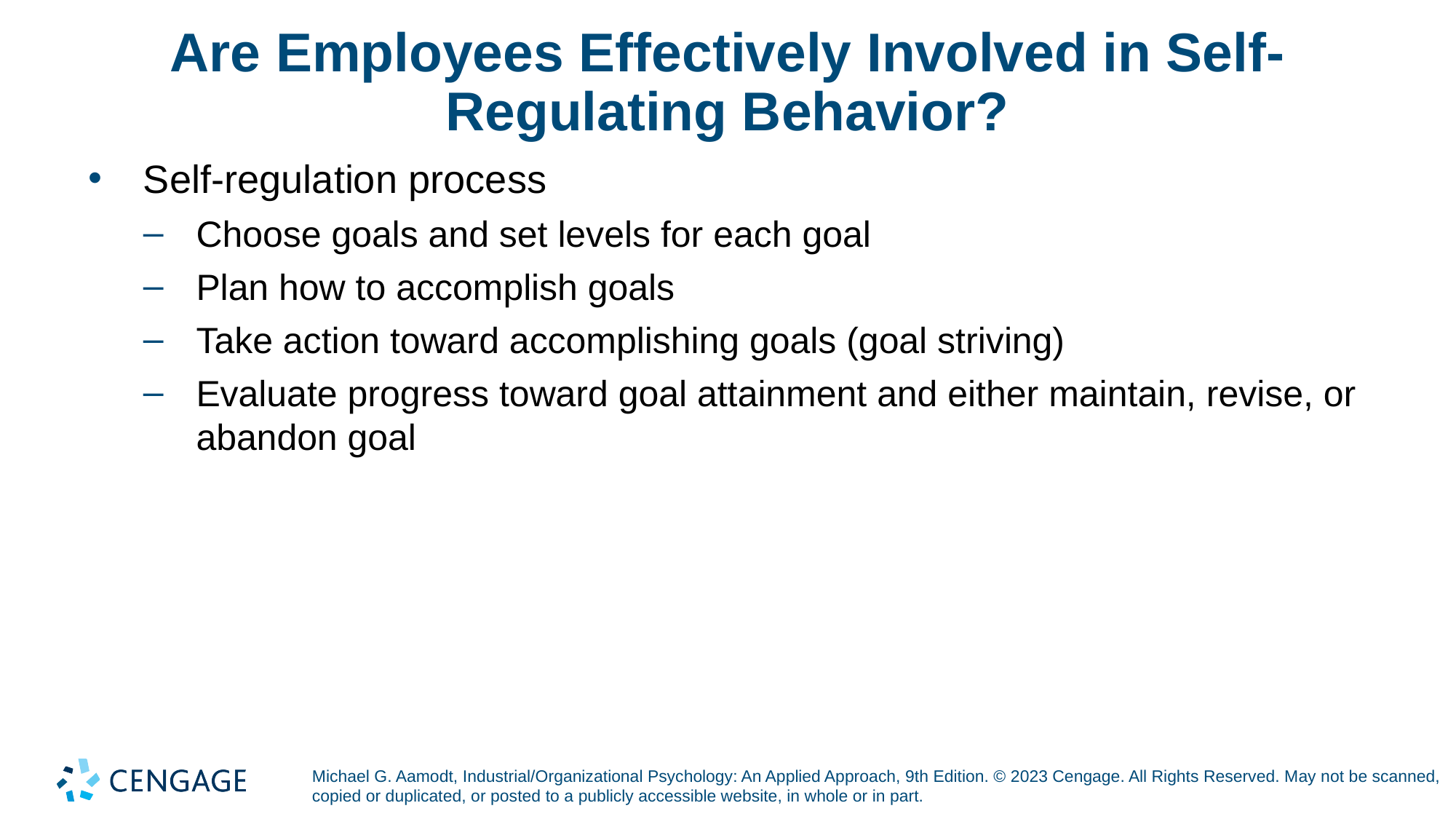

# Are Employees Effectively Involved in Self-Regulating Behavior?
Self-regulation process
Choose goals and set levels for each goal
Plan how to accomplish goals
Take action toward accomplishing goals (goal striving)
Evaluate progress toward goal attainment and either maintain, revise, or abandon goal